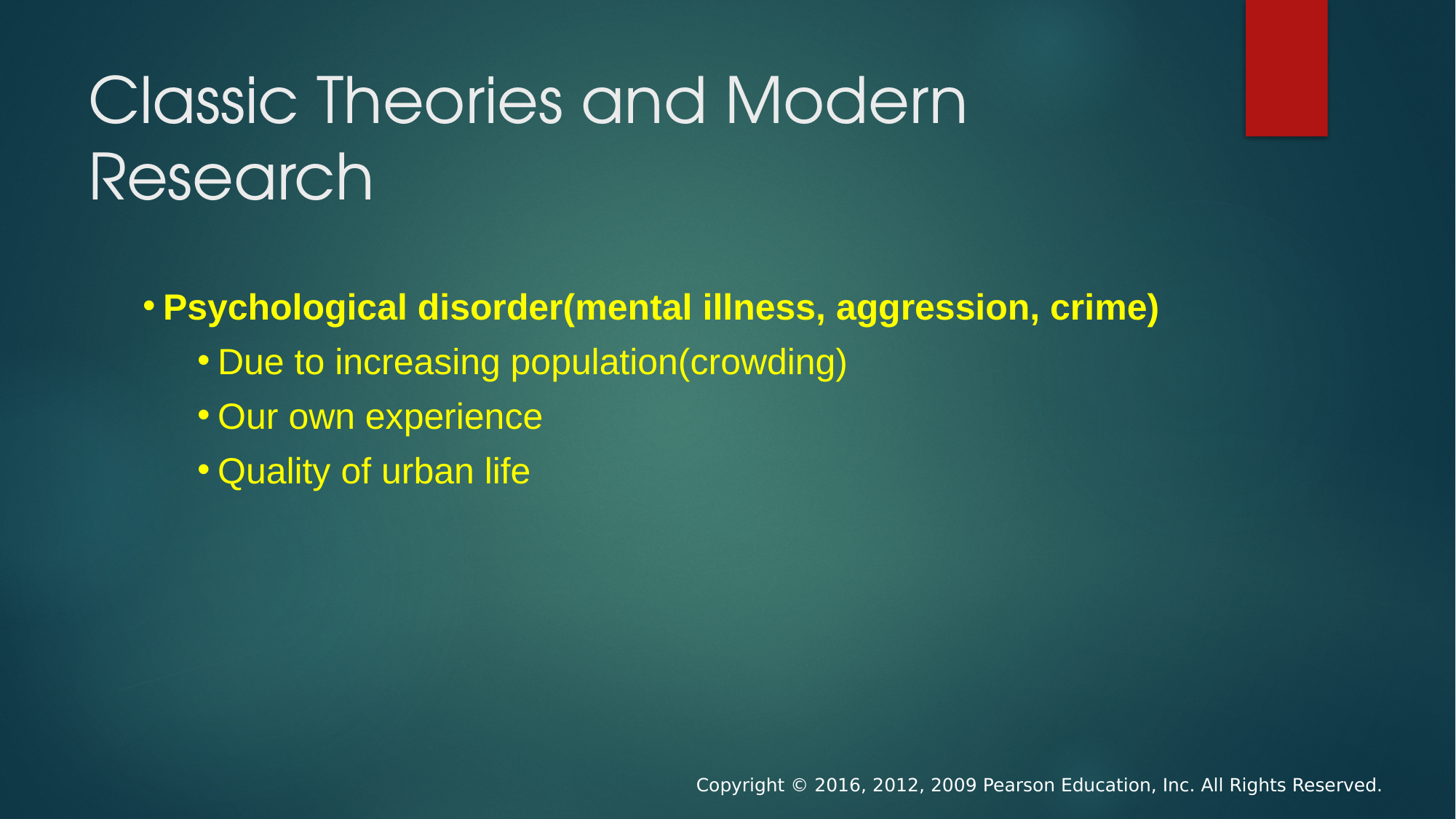

# Classic Theories and Modern Research

Psychological disorder(mental illness, aggression, crime)
Due to increasing population(crowding)
Our own experience
Quality of urban life